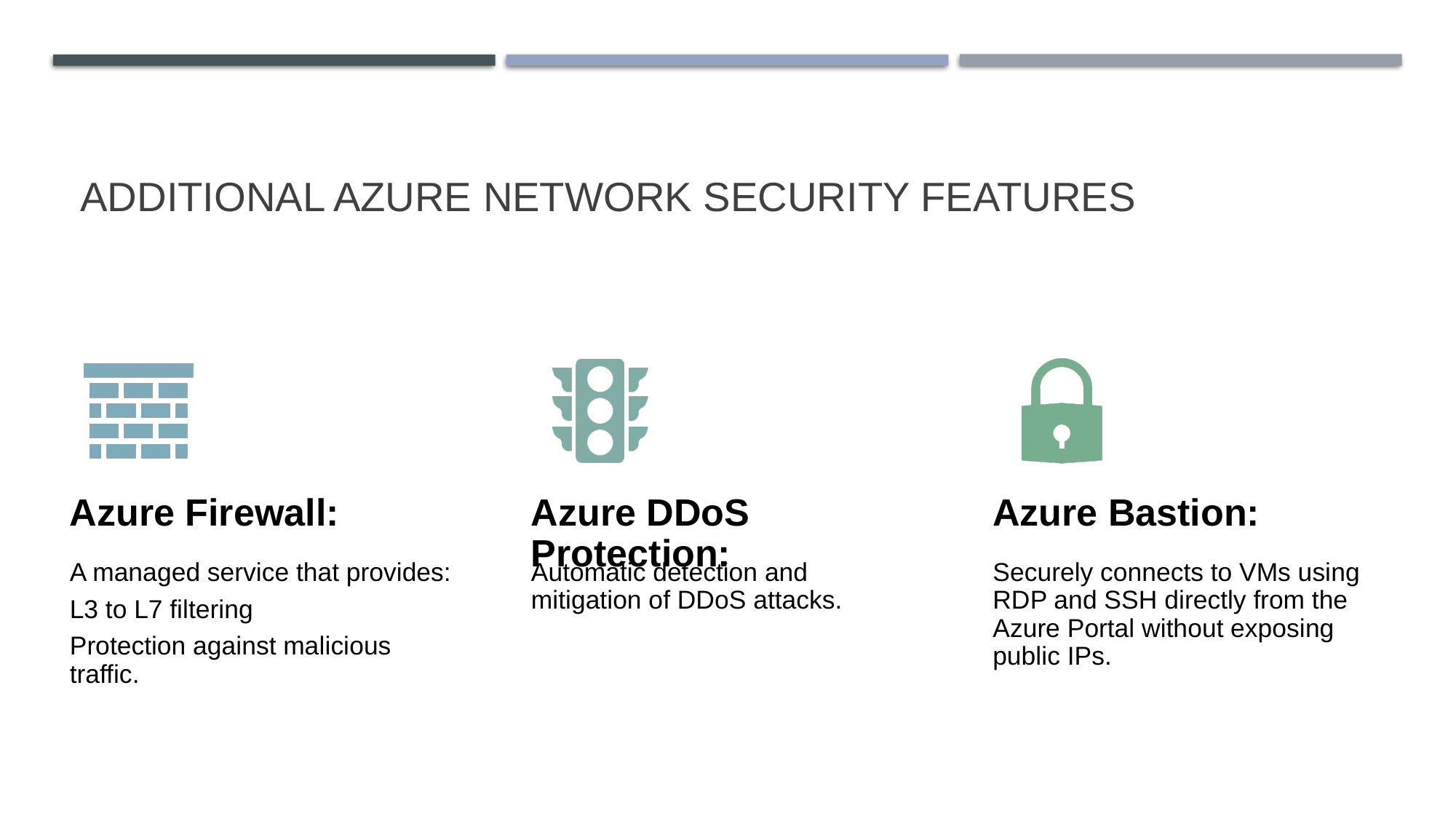

# Additional Azure Network Security Features
Azure Firewall:
A managed service that provides:
L3 to L7 filtering
Protection against malicious traffic.
Azure DDoS Protection:
Automatic detection and mitigation of DDoS attacks.
Azure Bastion:
Securely connects to VMs using RDP and SSH directly from the Azure Portal without exposing public IPs.